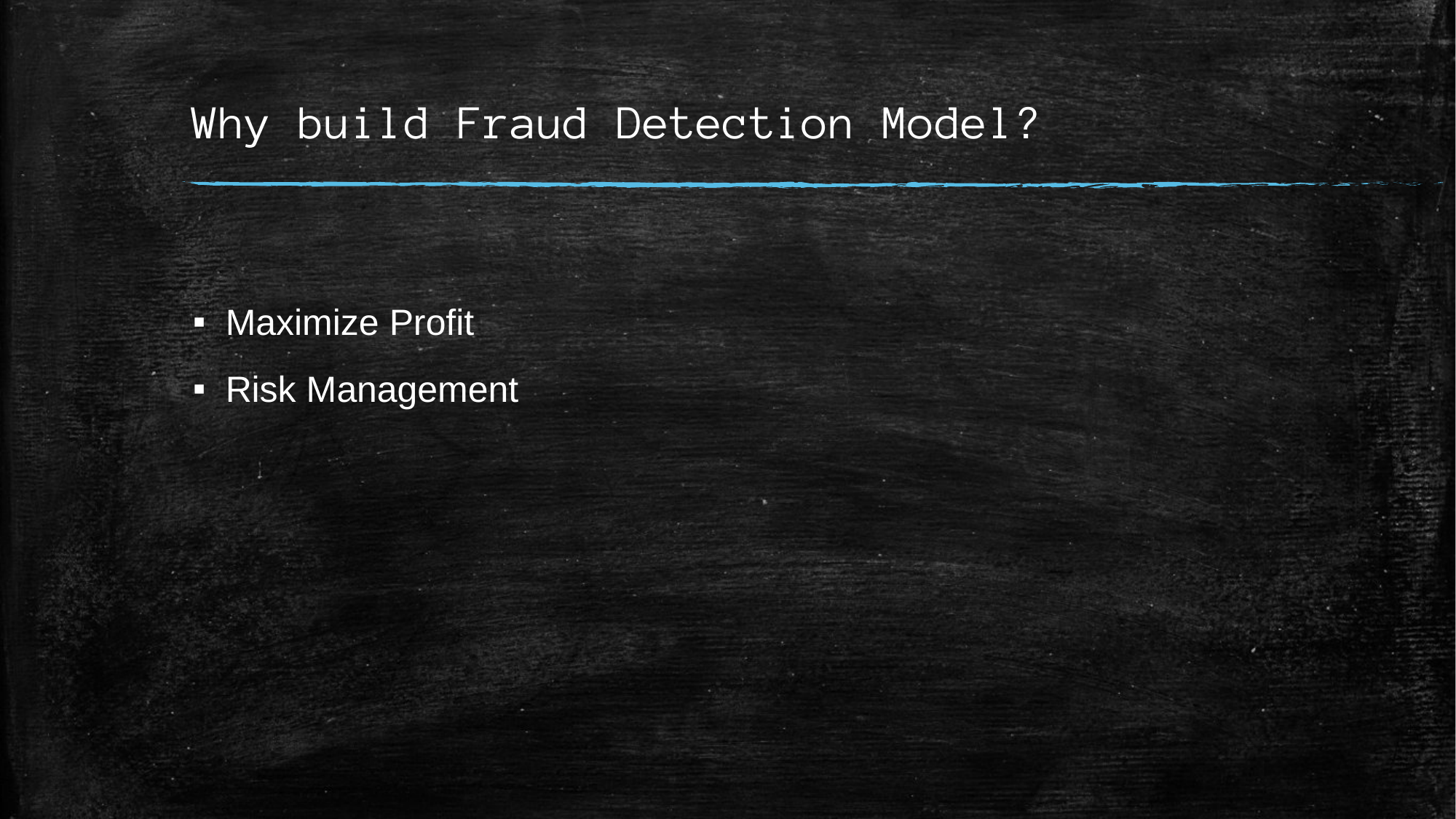

# Why build Fraud Detection Model?

Maximize Profit
Risk Management